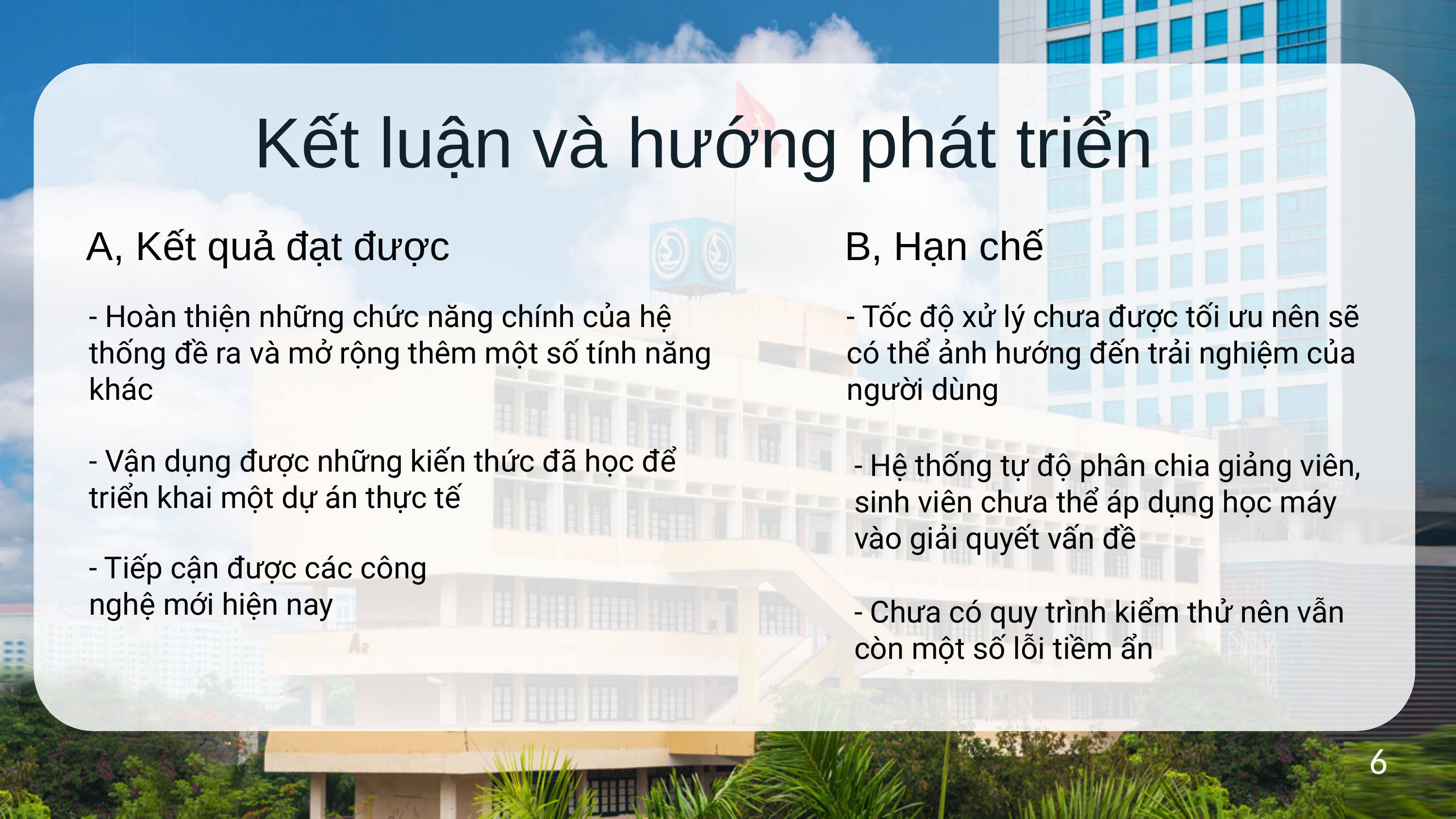

Kết luận và hướng phát triển
A, Kết quả đạt được
B, Hạn chế
- Hoàn thiện những chức năng chính của hệ thống đề ra và mở rộng thêm một số tính năng khác
- Tốc độ xử lý chưa được tối ưu nên sẽ có thể ảnh hướng đến trải nghiệm của người dùng
- Vận dụng được những kiến thức đã học để triển khai một dự án thực tế
- Hệ thống tự độ phân chia giảng viên, sinh viên chưa thể áp dụng học máy vào giải quyết vấn đề
- Tiếp cận được các công nghệ mới hiện nay
- Chưa có quy trình kiểm thử nên vẫn còn một số lỗi tiềm ẩn
6